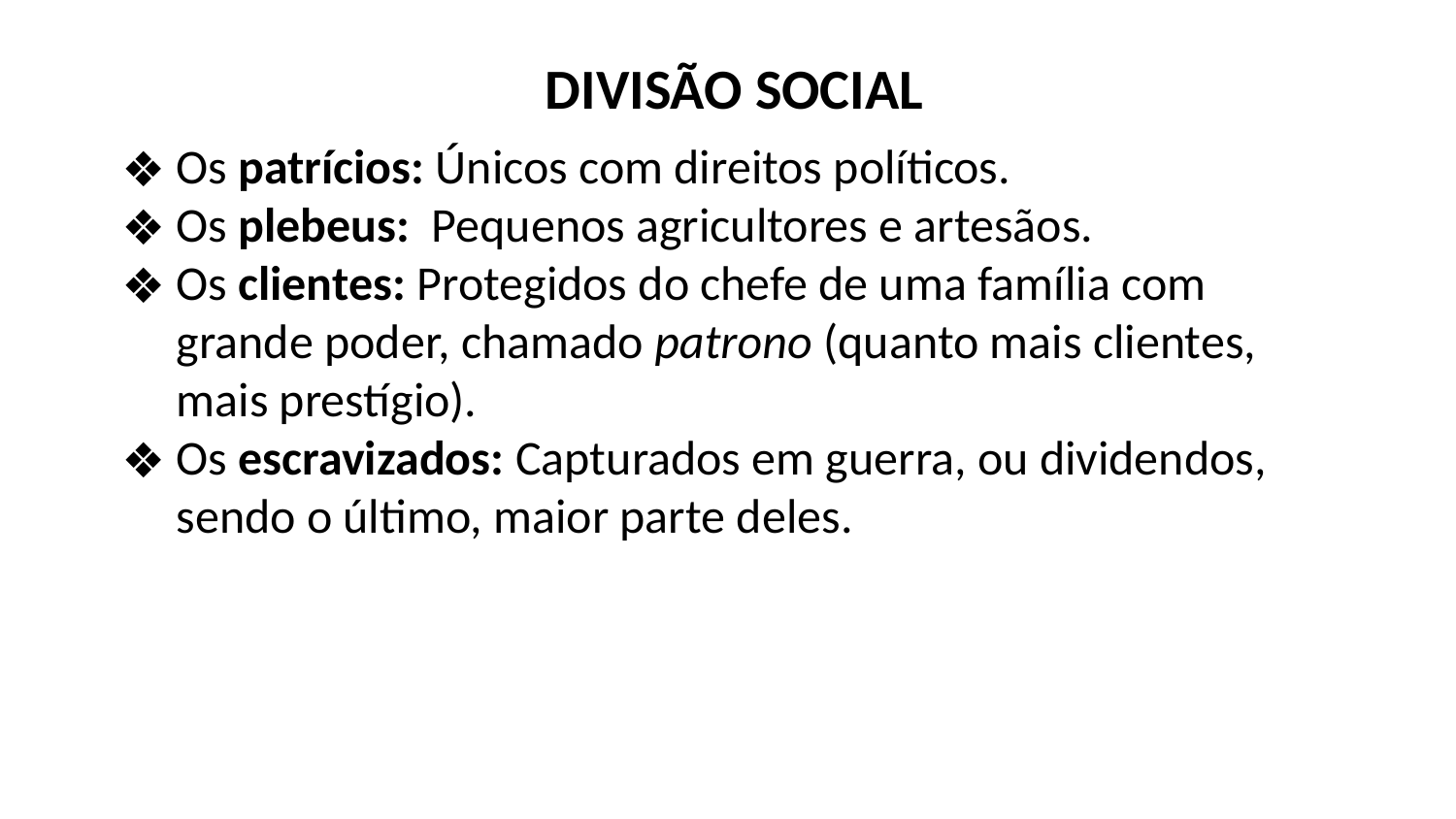

DIVISÃO SOCIAL
Os patrícios: Únicos com direitos políticos.
Os plebeus:  Pequenos agricultores e artesãos.
Os clientes: Protegidos do chefe de uma família com grande poder, chamado patrono (quanto mais clientes, mais prestígio).
Os escravizados: Capturados em guerra, ou dividendos, sendo o último, maior parte deles.